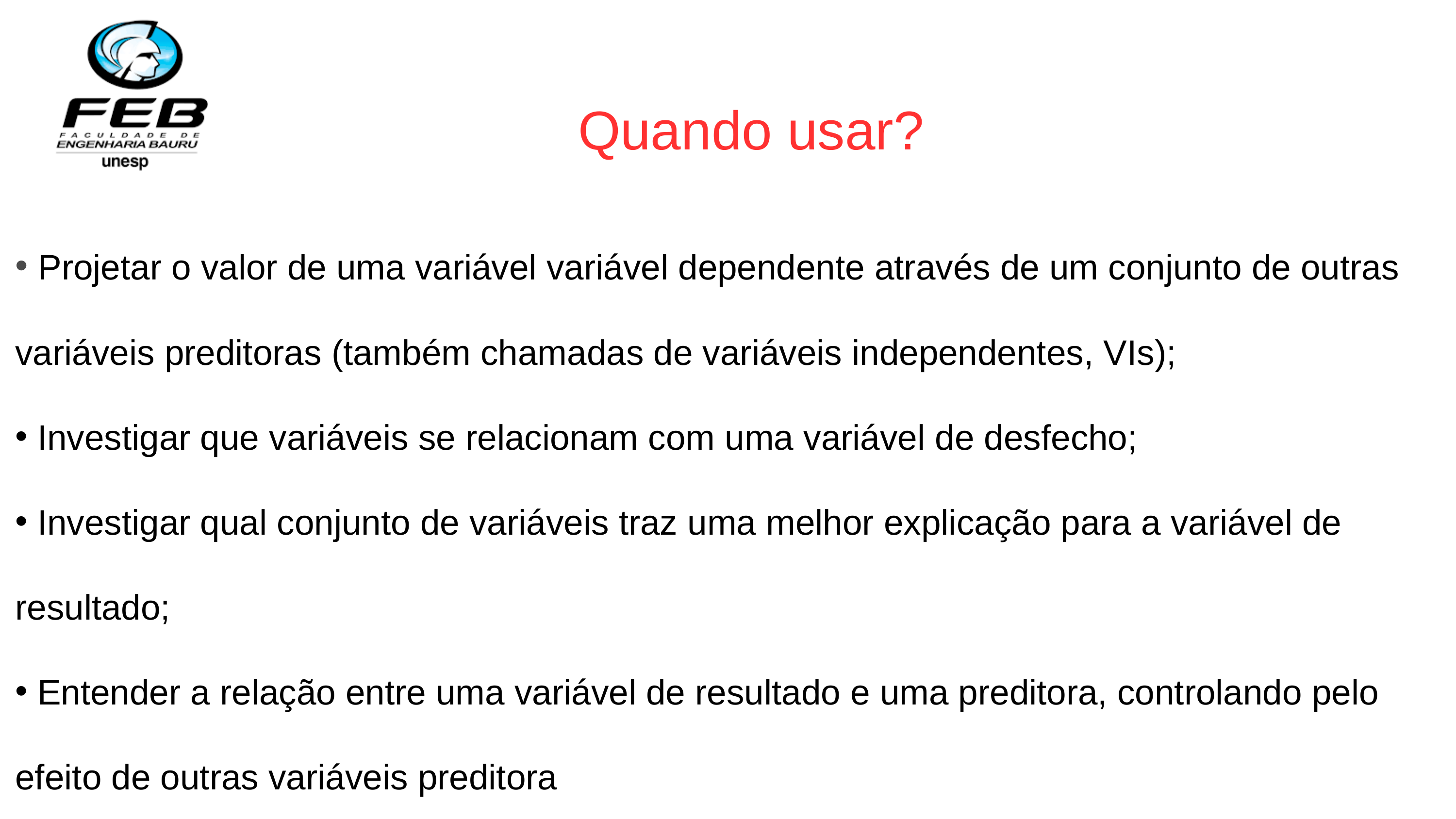

Quando usar?
 Projetar o valor de uma variável variável dependente através de um conjunto de outras variáveis preditoras (também chamadas de variáveis independentes, VIs);
 Investigar que variáveis se relacionam com uma variável de desfecho;
 Investigar qual conjunto de variáveis traz uma melhor explicação para a variável de resultado;
 Entender a relação entre uma variável de resultado e uma preditora, controlando pelo efeito de outras variáveis preditora